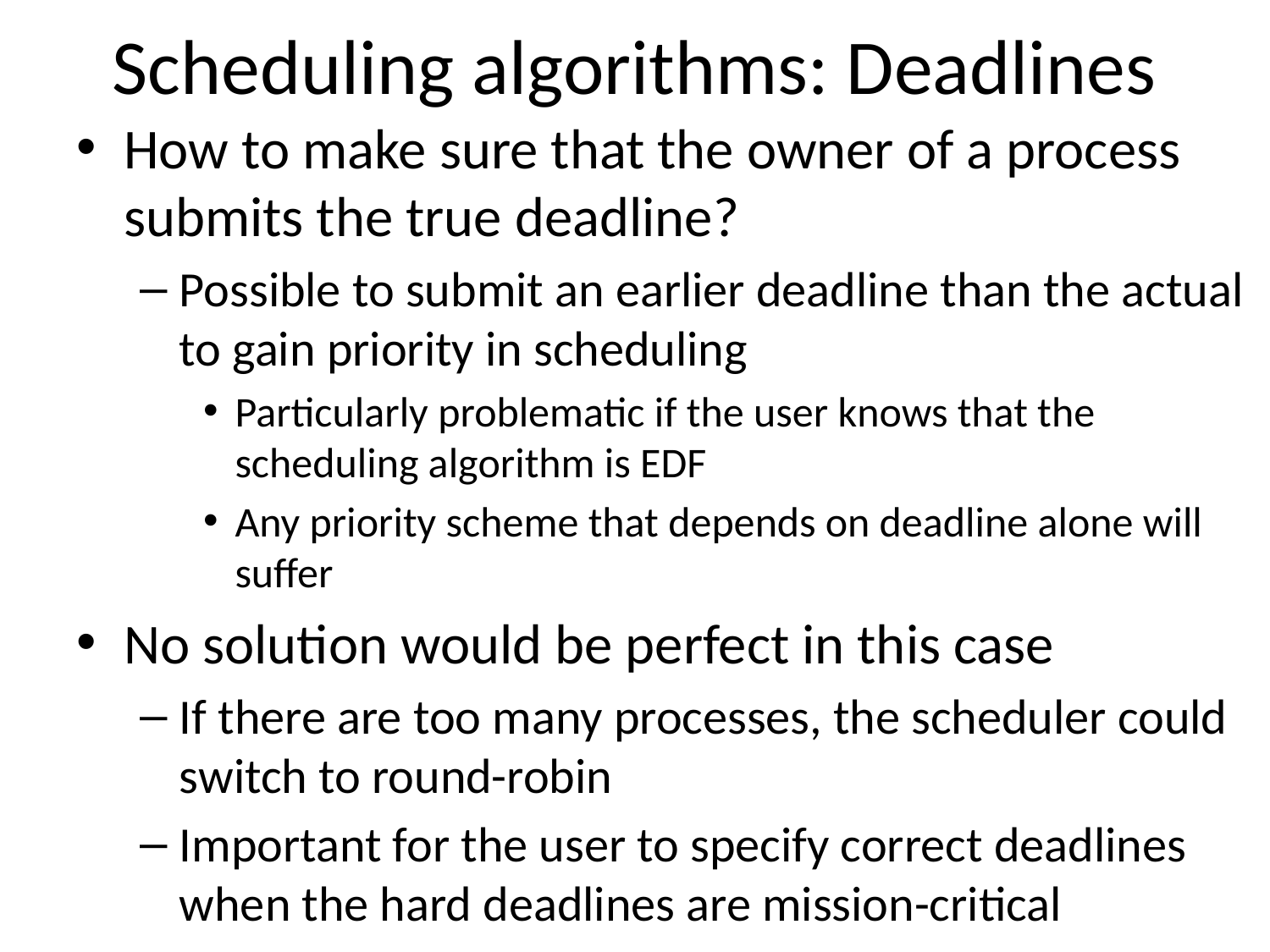

# Scheduling algorithms: Deadlines
How to make sure that the owner of a process submits the true deadline?
Possible to submit an earlier deadline than the actual to gain priority in scheduling
Particularly problematic if the user knows that the scheduling algorithm is EDF
Any priority scheme that depends on deadline alone will suffer
No solution would be perfect in this case
If there are too many processes, the scheduler could switch to round-robin
Important for the user to specify correct deadlines when the hard deadlines are mission-critical